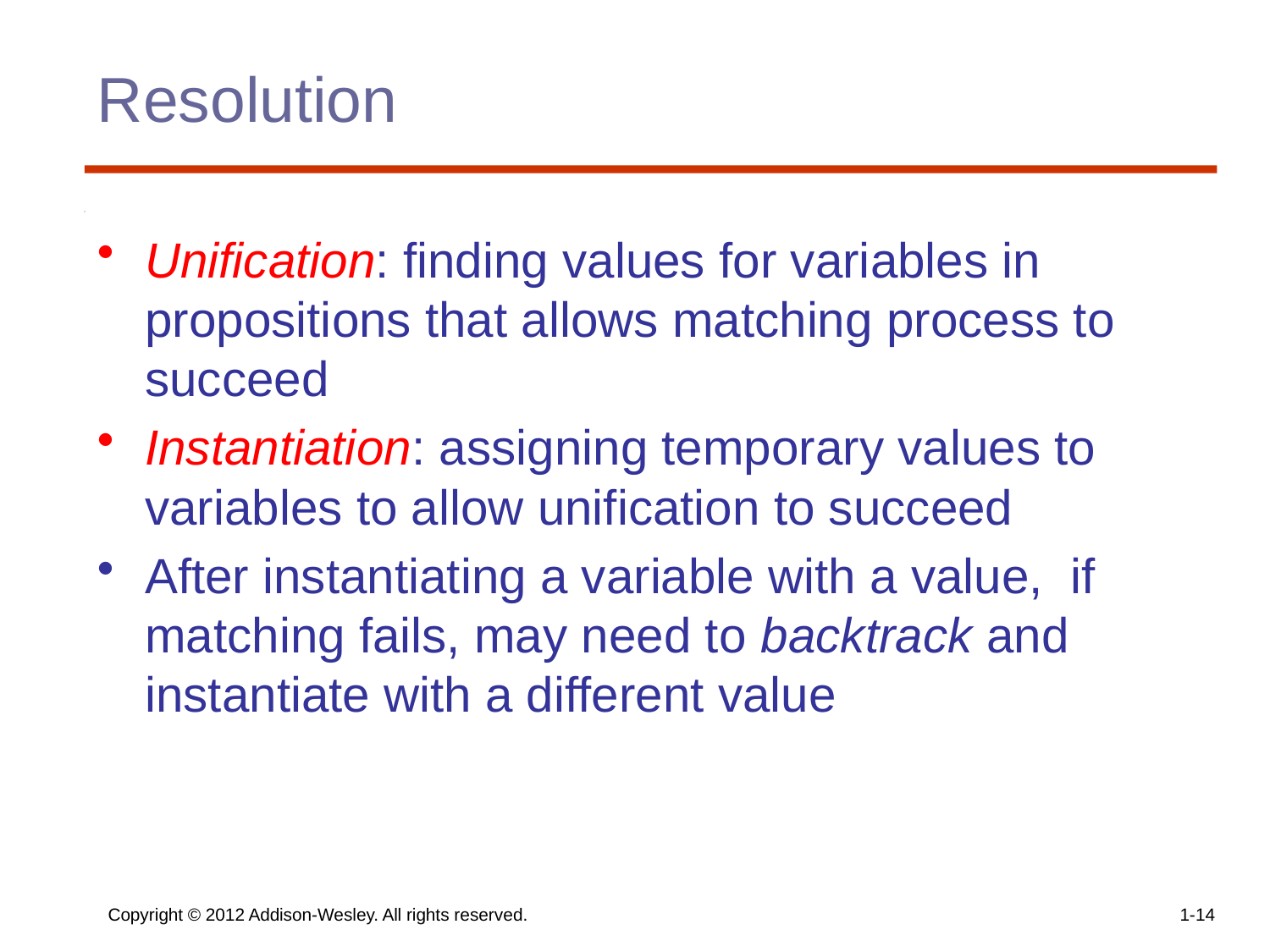

# Resolution
Unification: finding values for variables in propositions that allows matching process to succeed
Instantiation: assigning temporary values to variables to allow unification to succeed
After instantiating a variable with a value,  if matching fails, may need to backtrack and instantiate with a different value
Copyright © 2012 Addison-Wesley. All rights reserved.
1-14